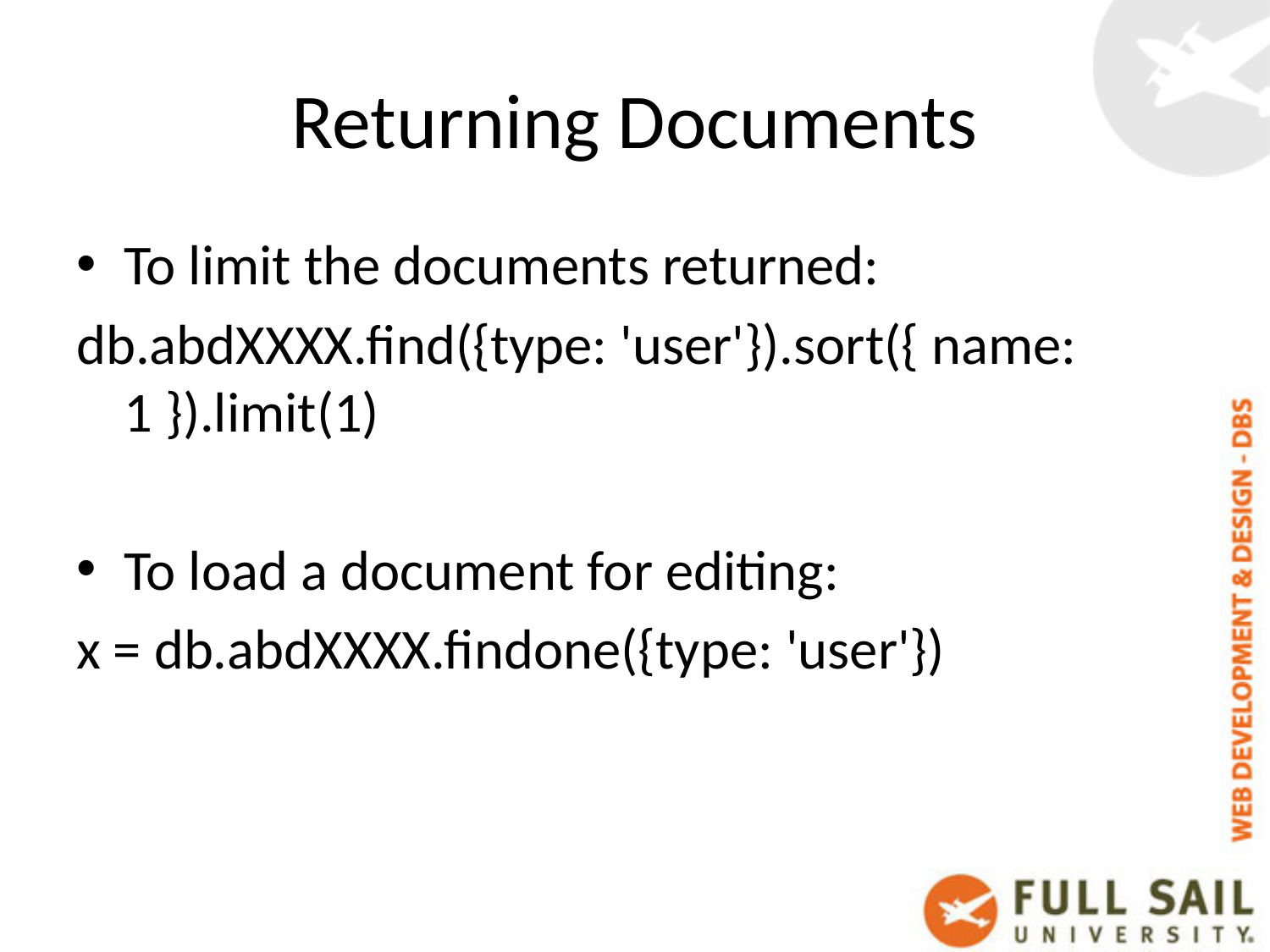

# Returning Documents
To limit the documents returned:
db.abdXXXX.find({type: 'user'}).sort({ name: 1 }).limit(1)

To load a document for editing:
x = db.abdXXXX.findone({type: 'user'})